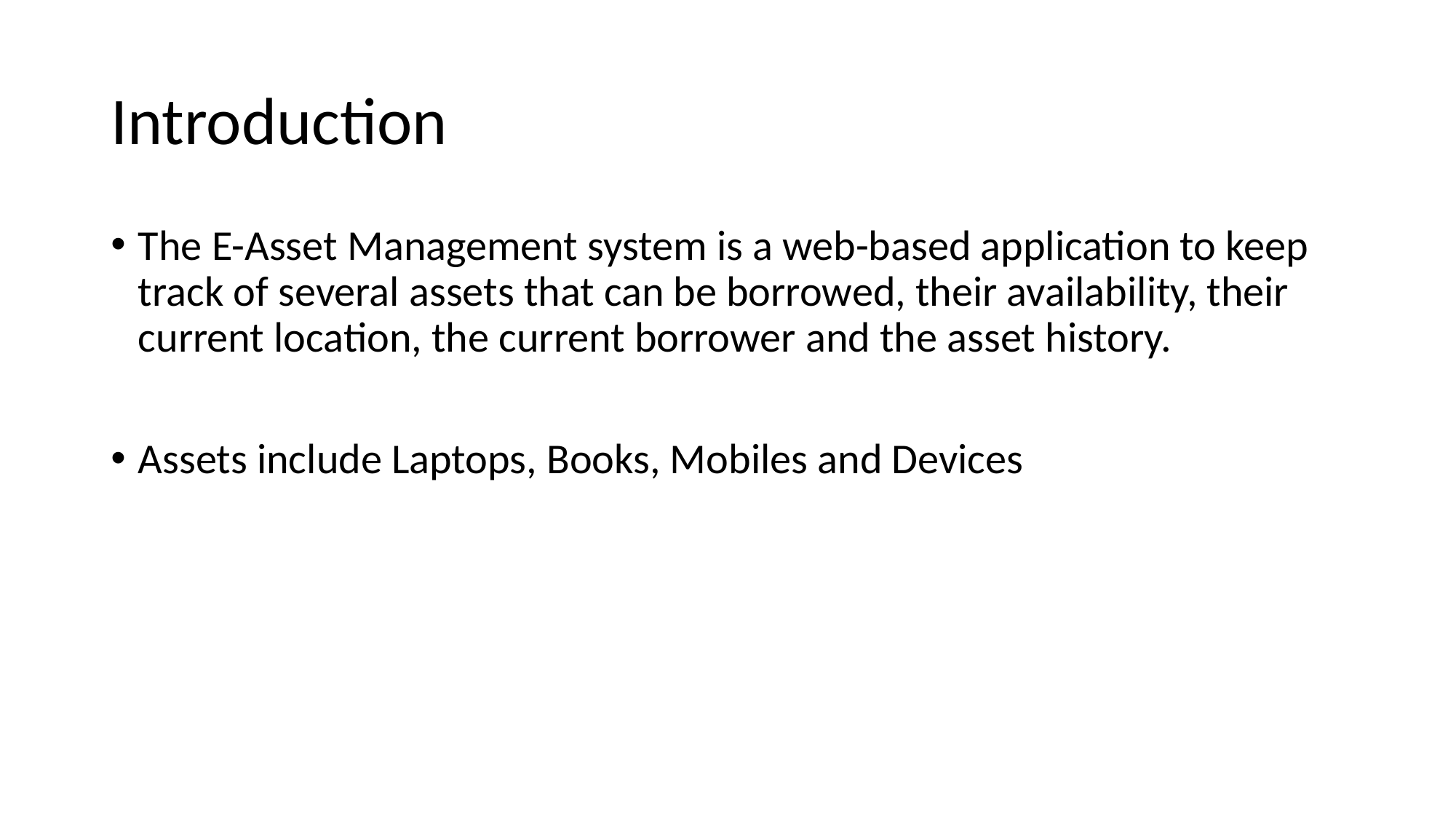

# Introduction
The E-Asset Management system is a web-based application to keep track of several assets that can be borrowed, their availability, their current location, the current borrower and the asset history.

Assets include Laptops, Books, Mobiles and Devices